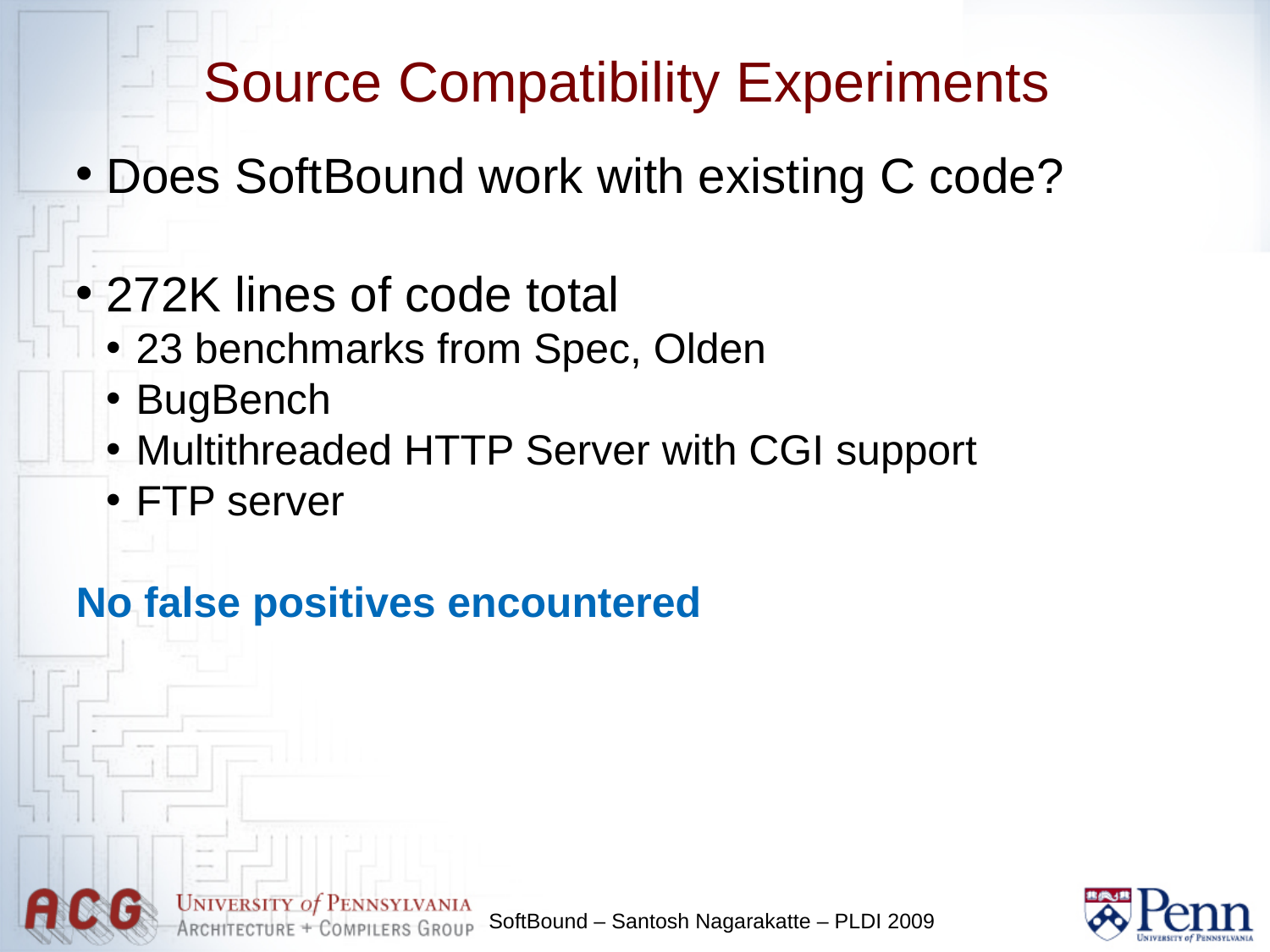

Source Compatibility Experiments
Does SoftBound work with existing C code?

272K lines of code total
23 benchmarks from Spec, Olden
BugBench
Multithreaded HTTP Server with CGI support
FTP server

No false positives encountered
SoftBound – Santosh Nagarakatte – PLDI 2009